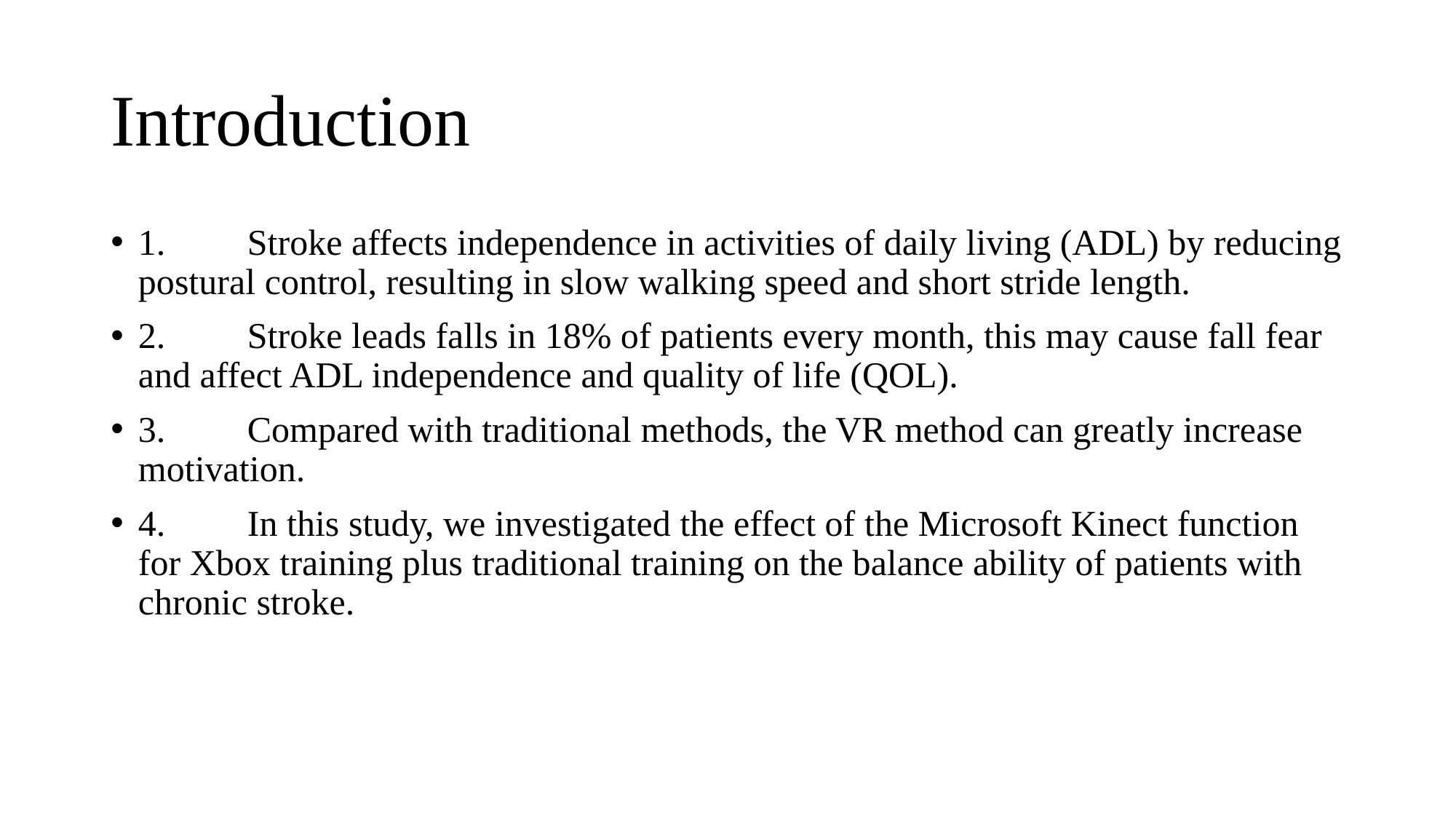

# Introduction
1.	Stroke affects independence in activities of daily living (ADL) by reducing postural control, resulting in slow walking speed and short stride length.
2.	Stroke leads falls in 18% of patients every month, this may cause fall fear and affect ADL independence and quality of life (QOL).
3.	Compared with traditional methods, the VR method can greatly increase motivation.
4.	In this study, we investigated the effect of the Microsoft Kinect function for Xbox training plus traditional training on the balance ability of patients with chronic stroke.